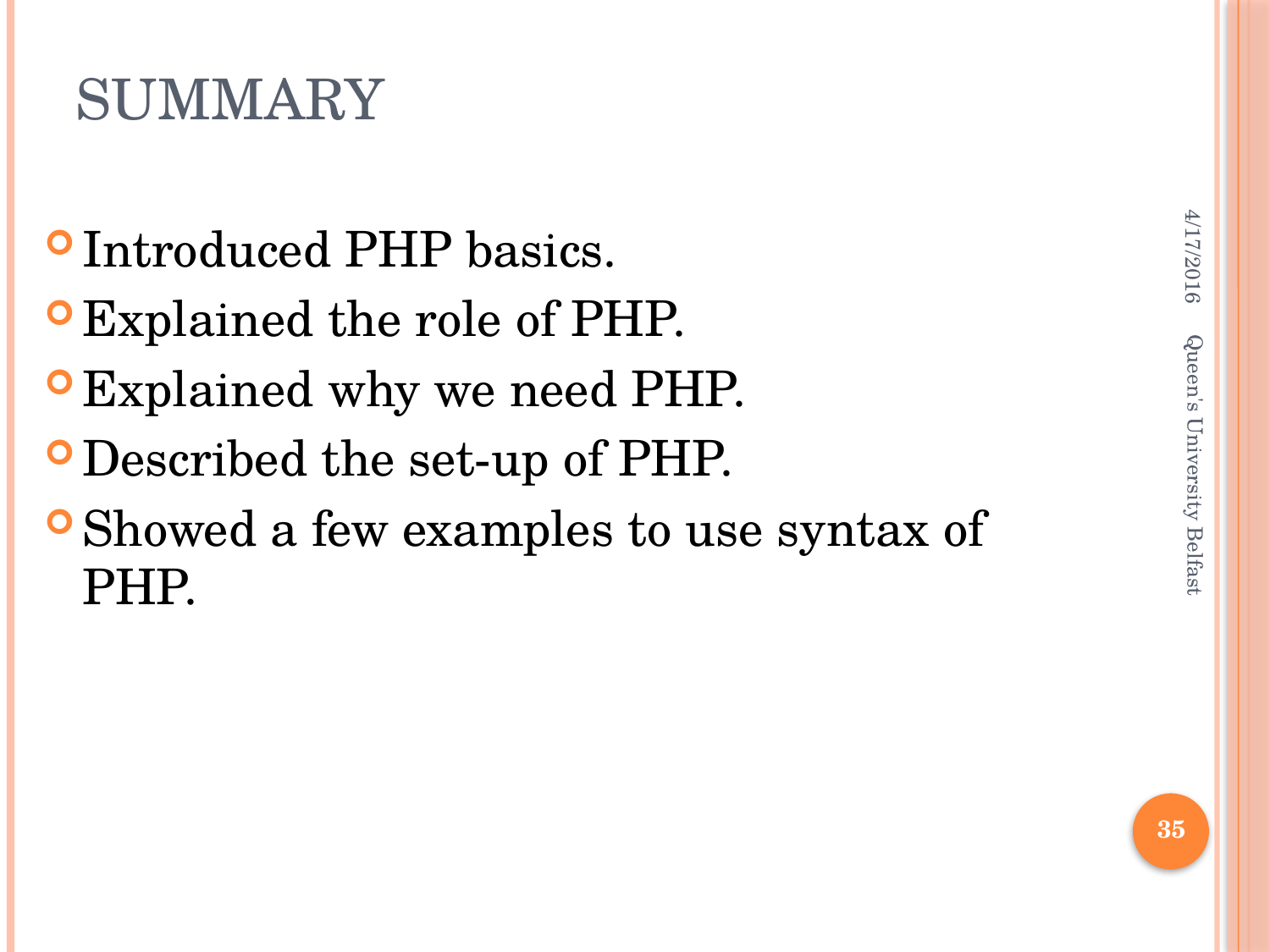

# Summary
4/17/2016
Introduced PHP basics.
Explained the role of PHP.
Explained why we need PHP.
Described the set-up of PHP.
Showed a few examples to use syntax of PHP.

Queen's University Belfast
35